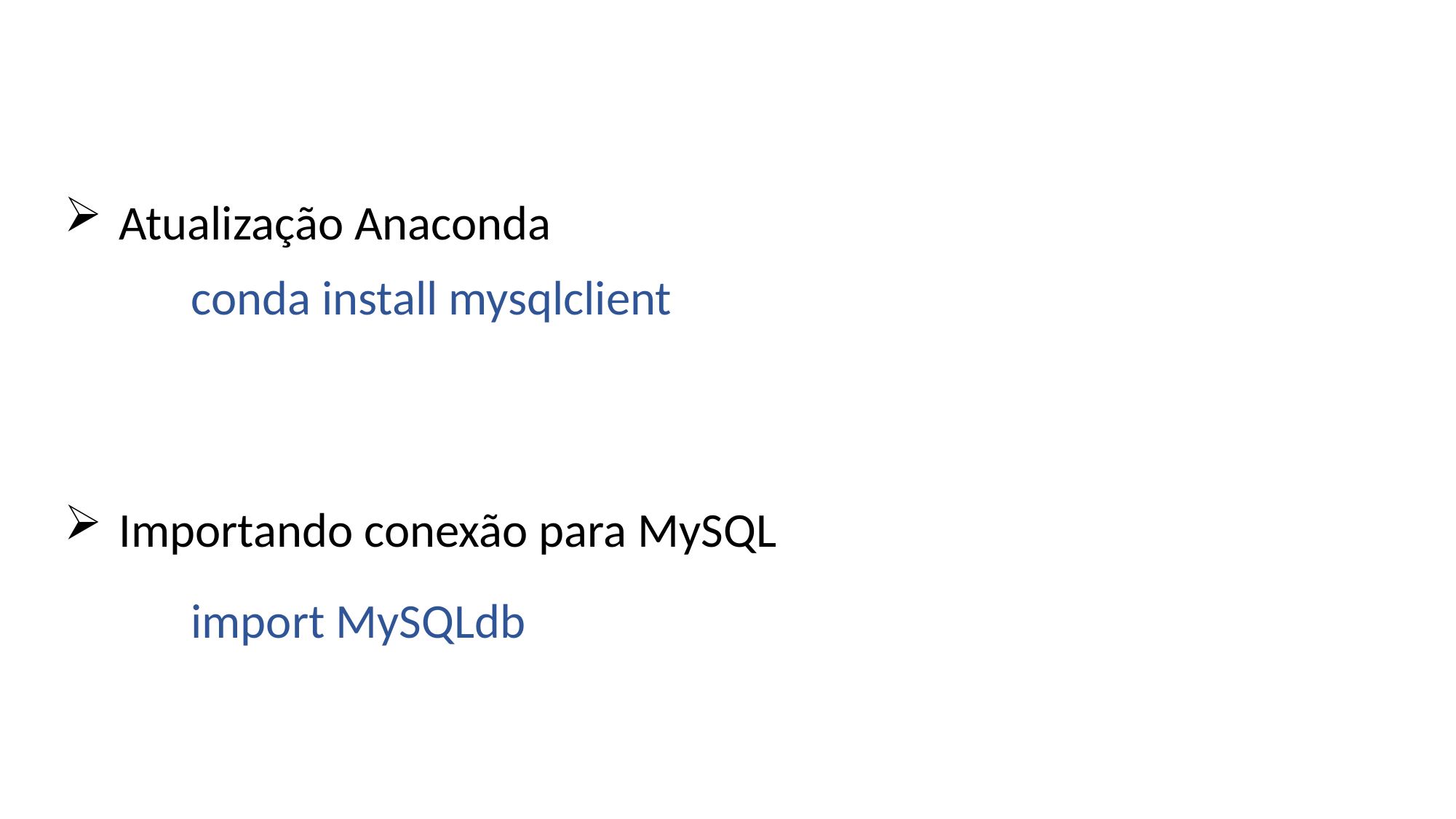

Atualização Anaconda
conda install mysqlclient
Importando conexão para MySQL
import MySQLdb